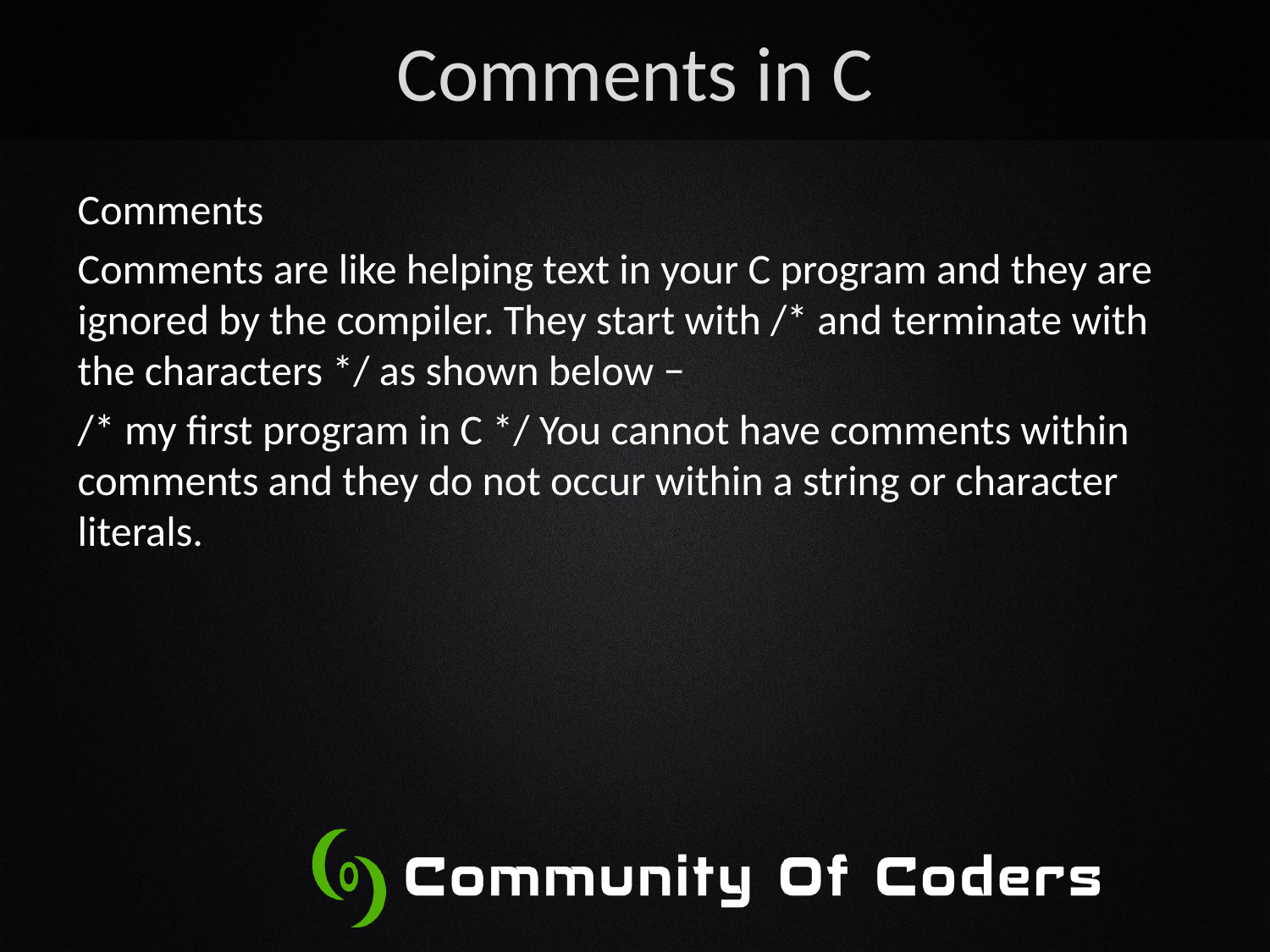

# Comments in C
Comments
Comments are like helping text in your C program and they are ignored by the compiler. They start with /* and terminate with the characters */ as shown below −
/* my first program in C */ You cannot have comments within comments and they do not occur within a string or character literals.